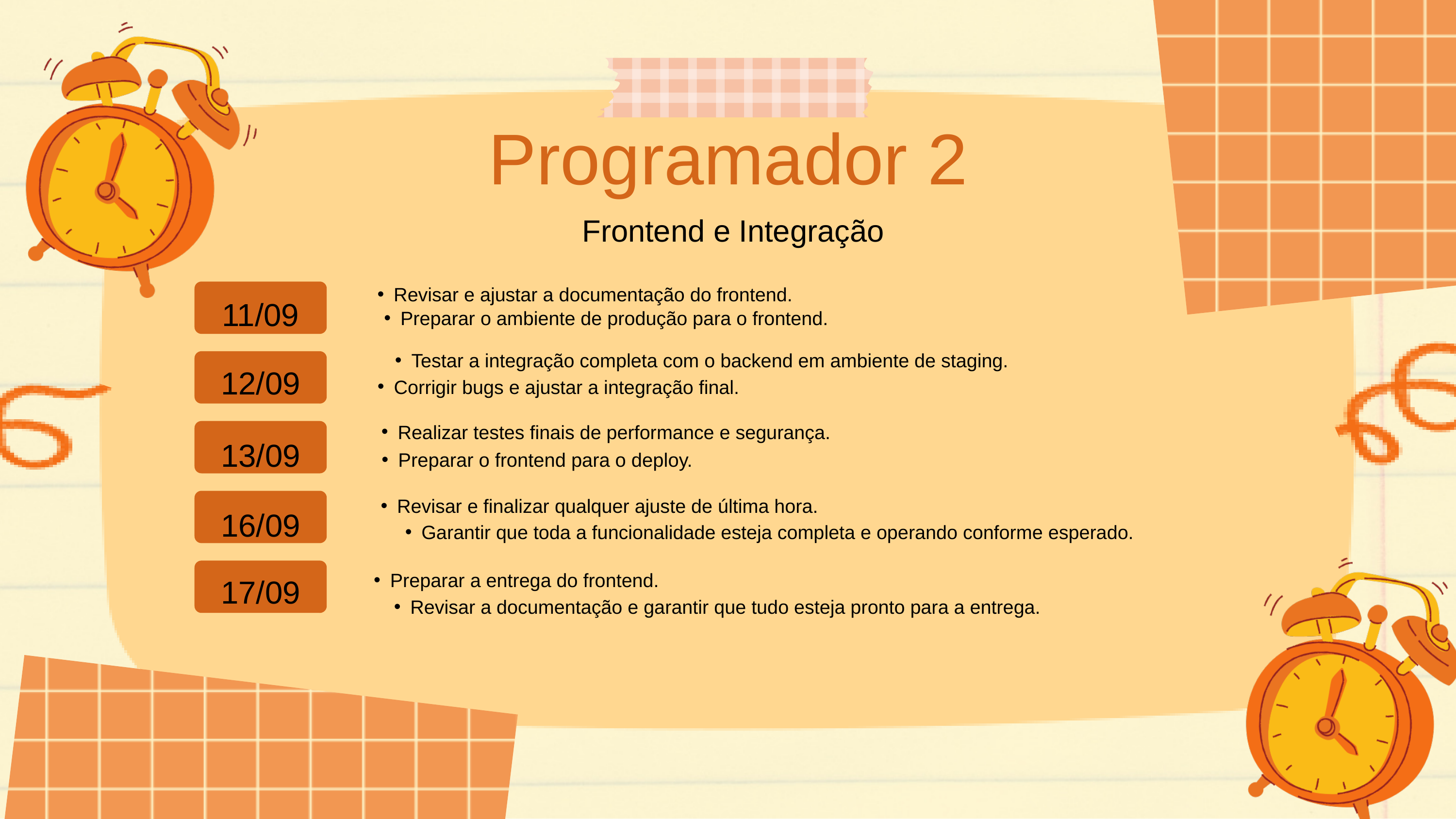

Programador 2
Frontend e Integração
11/09
Revisar e ajustar a documentação do frontend.

Preparar o ambiente de produção para o frontend.

Testar a integração completa com o backend em ambiente de staging.
12/09

Corrigir bugs e ajustar a integração final.
Realizar testes finais de performance e segurança.
13/09

Preparar o frontend para o deploy.
16/09
Revisar e finalizar qualquer ajuste de última hora.

Garantir que toda a funcionalidade esteja completa e operando conforme esperado.
17/09

Preparar a entrega do frontend.
Revisar a documentação e garantir que tudo esteja pronto para a entrega.